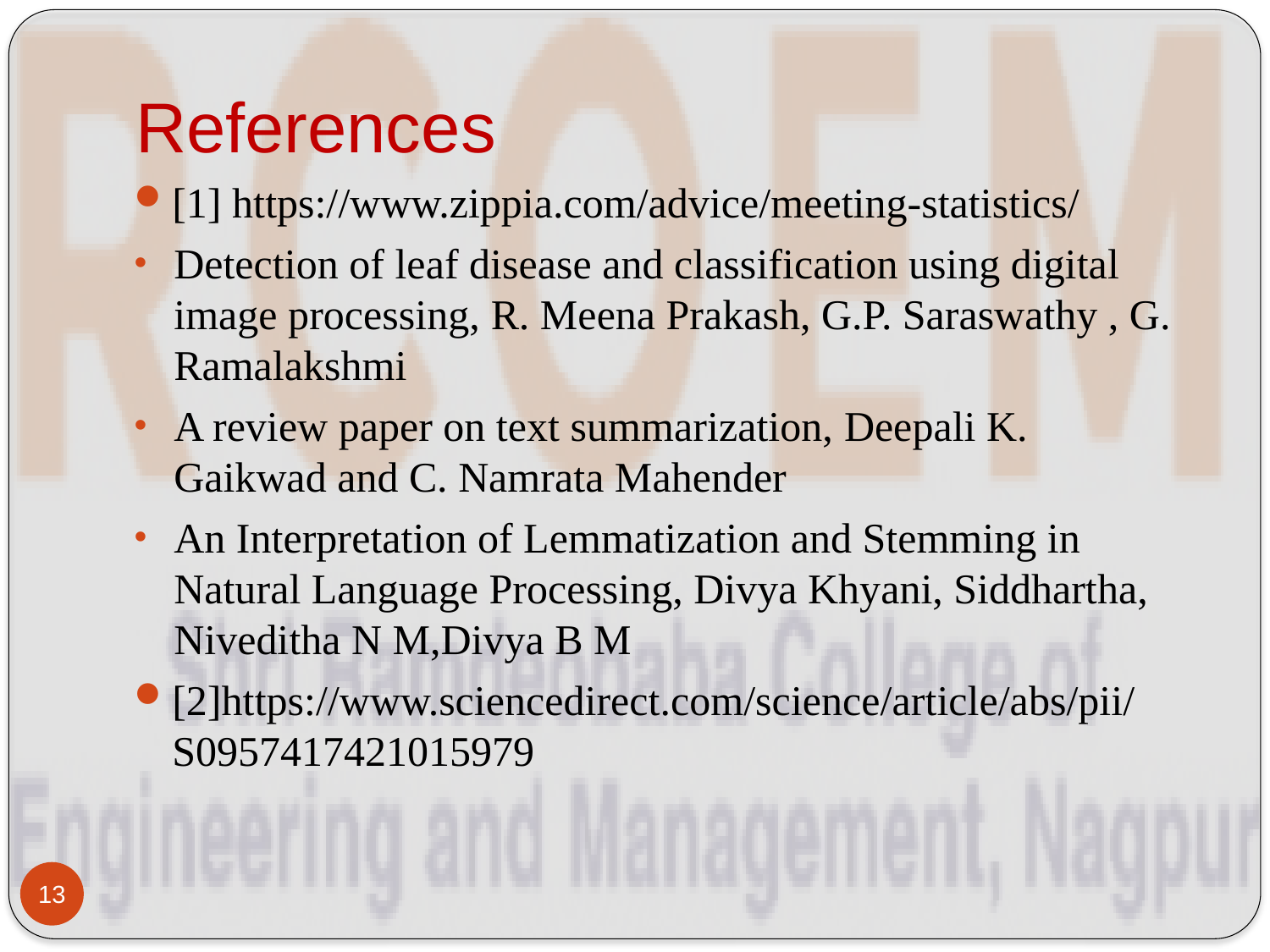

# References
[1] https://www.zippia.com/advice/meeting-statistics/
Detection of leaf disease and classification using digital image processing, R. Meena Prakash, G.P. Saraswathy , G. Ramalakshmi
A review paper on text summarization, Deepali K. Gaikwad and C. Namrata Mahender
An Interpretation of Lemmatization and Stemming in Natural Language Processing, Divya Khyani, Siddhartha, Niveditha N M,Divya B M
[2]https://www.sciencedirect.com/science/article/abs/pii/S0957417421015979

13